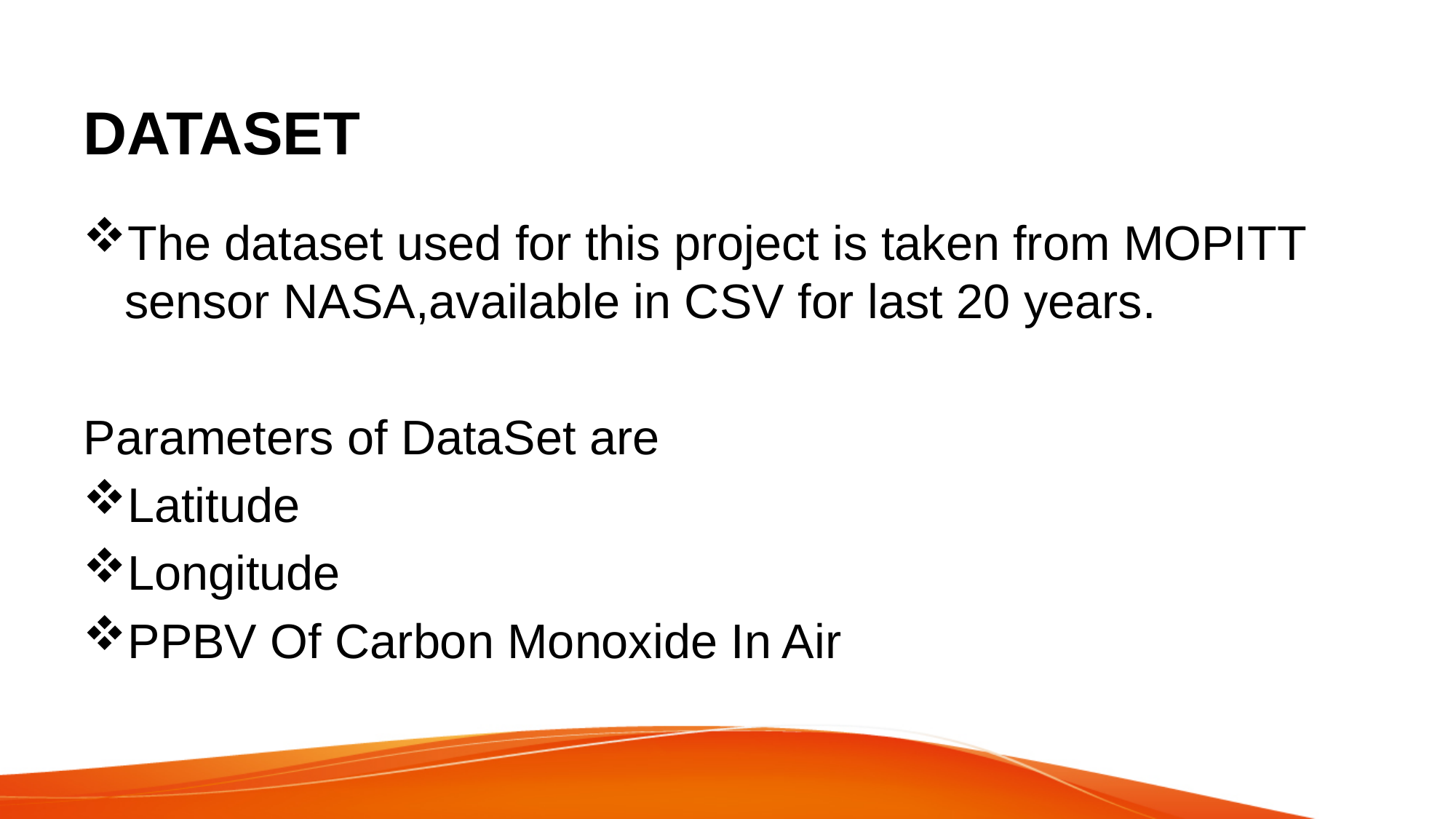

# DATASET

The dataset used for this project is taken from MOPITT sensor NASA,available in CSV for last 20 years.

Parameters of DataSet are
Latitude
Longitude
PPBV Of Carbon Monoxide In Air